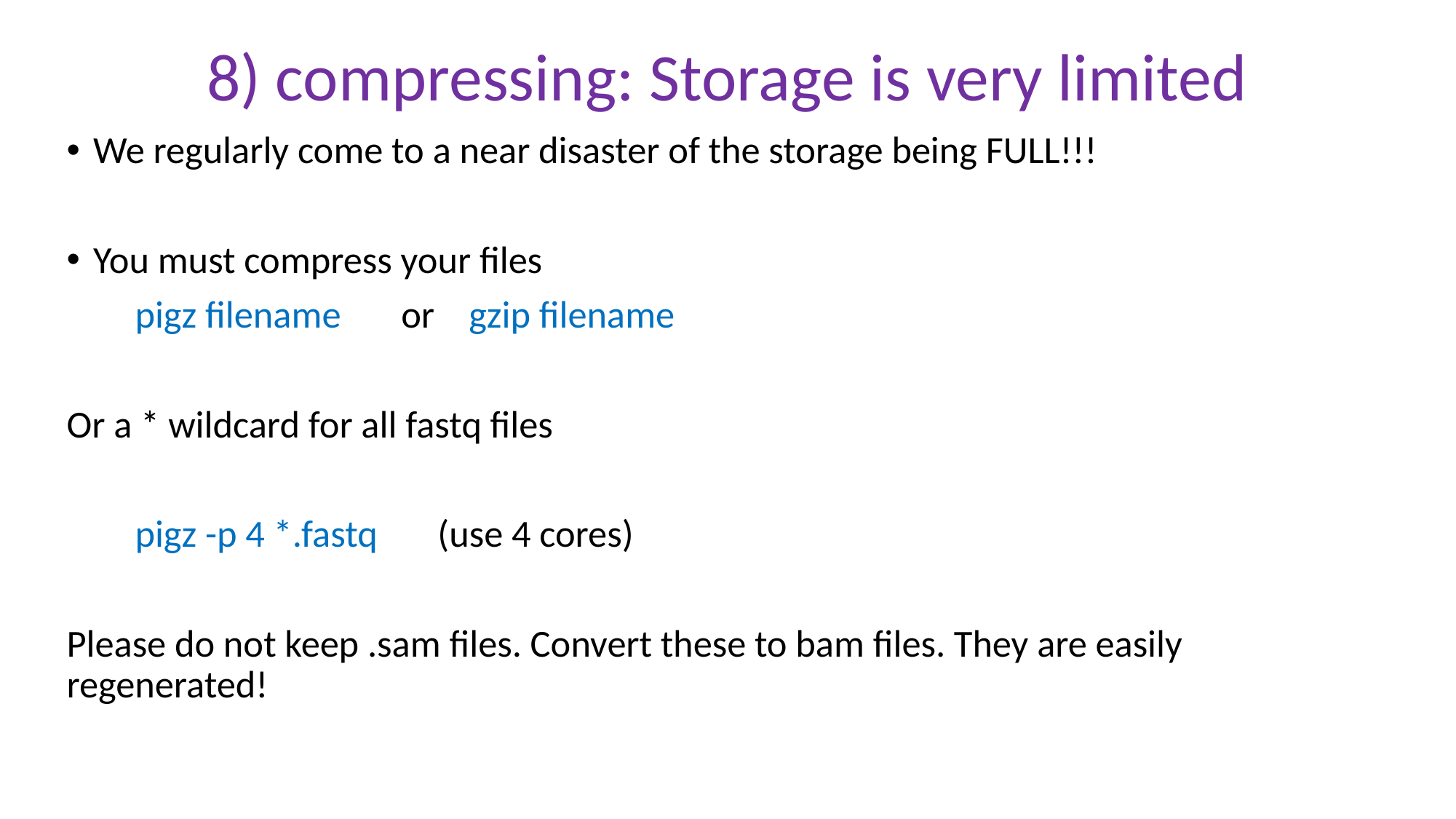

# 8) compressing: Storage is very limited
We regularly come to a near disaster of the storage being FULL!!!

You must compress your files
        pigz filename       or    gzip filename

Or a * wildcard for all fastq files

        pigz -p 4 *.fastq       (use 4 cores)

Please do not keep .sam files. Convert these to bam files. They are easily regenerated!